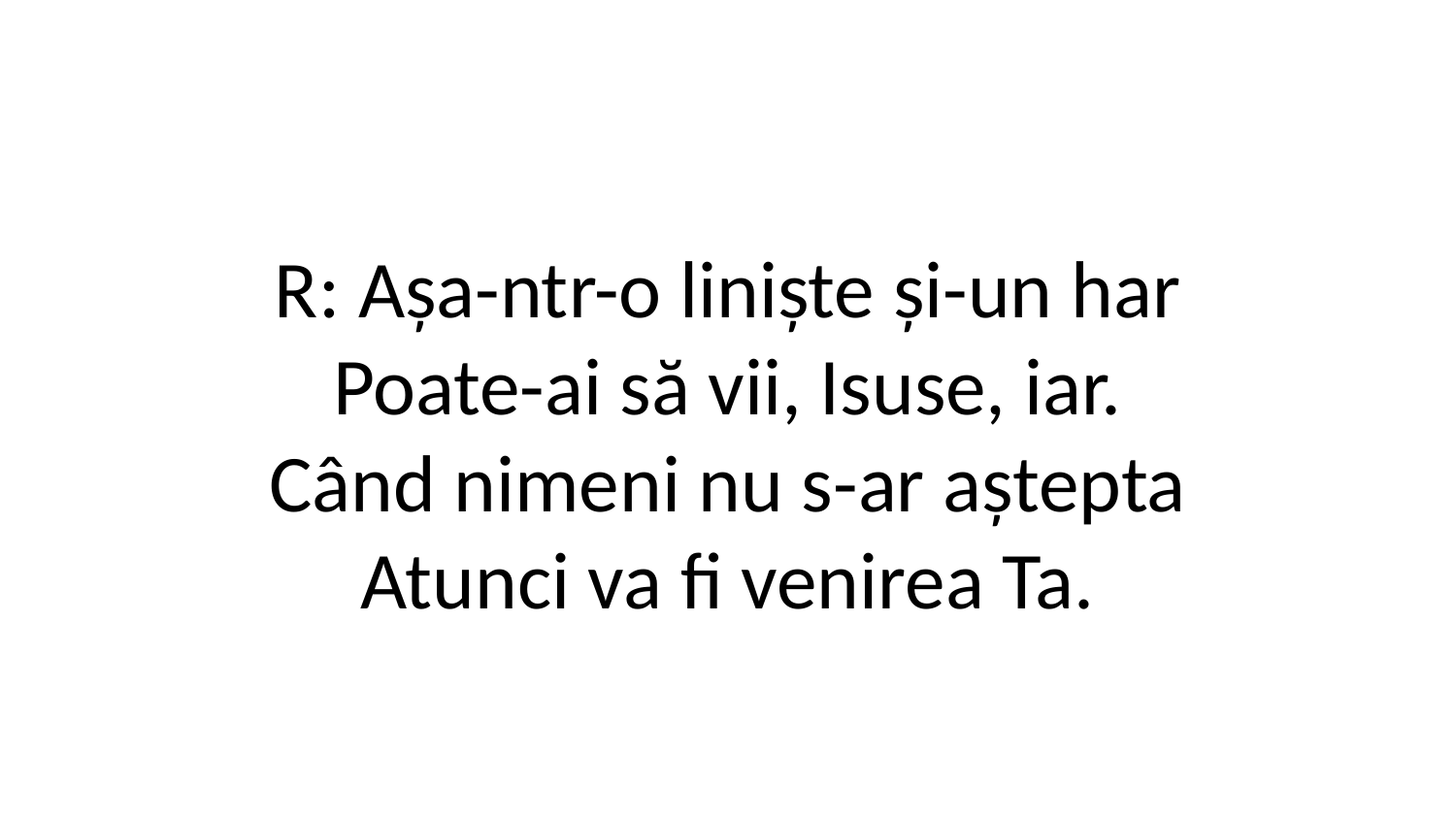

R: Așa-ntr-o liniște și-un har
Poate-ai să vii, Isuse, iar.
Când nimeni nu s-ar aștepta
Atunci va fi venirea Ta.